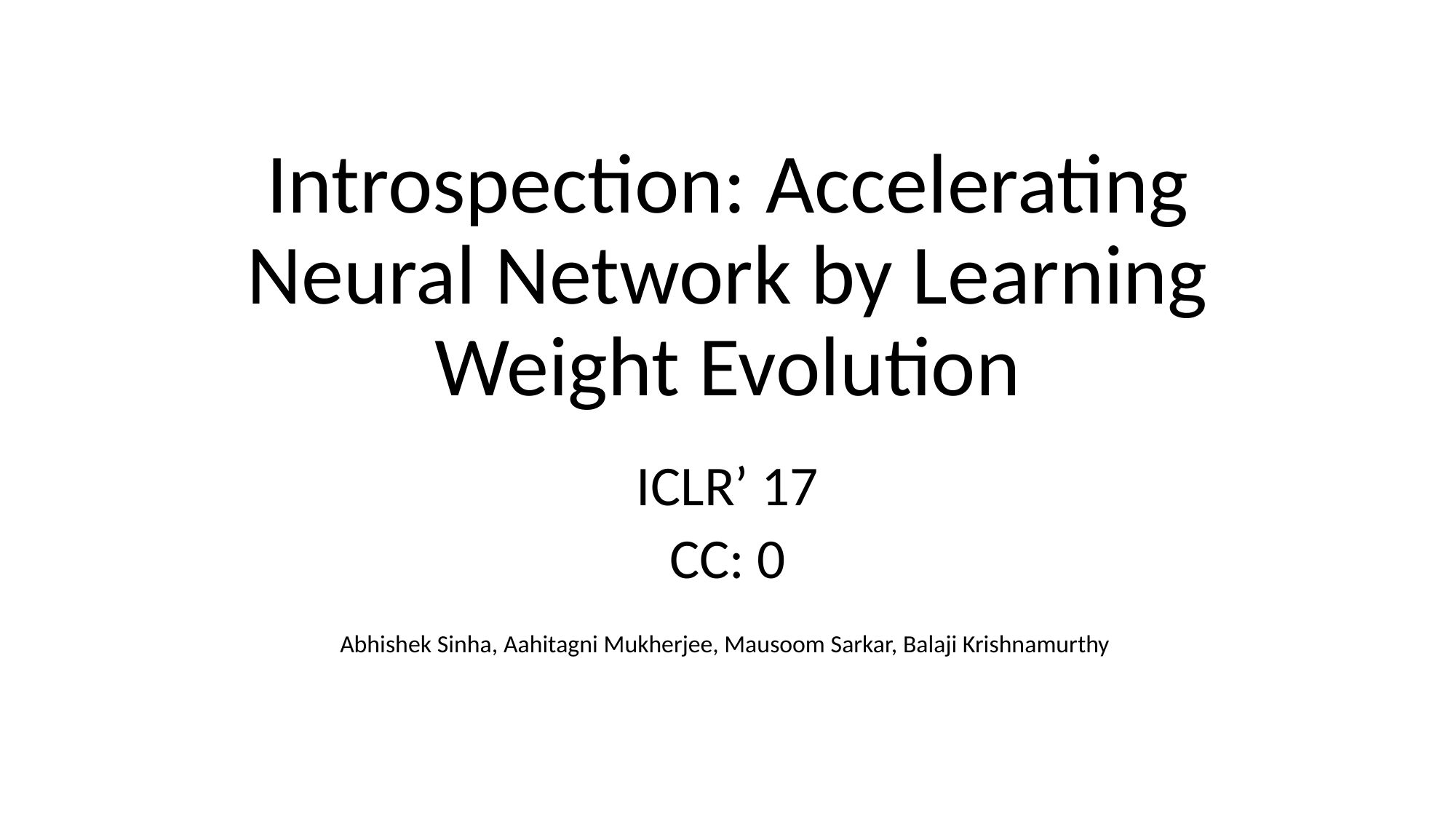

# Introspection: Accelerating Neural Network by Learning Weight Evolution

ICLR’ 17
CC: 0

Abhishek Sinha, Aahitagni Mukherjee, Mausoom Sarkar, Balaji Krishnamurthy